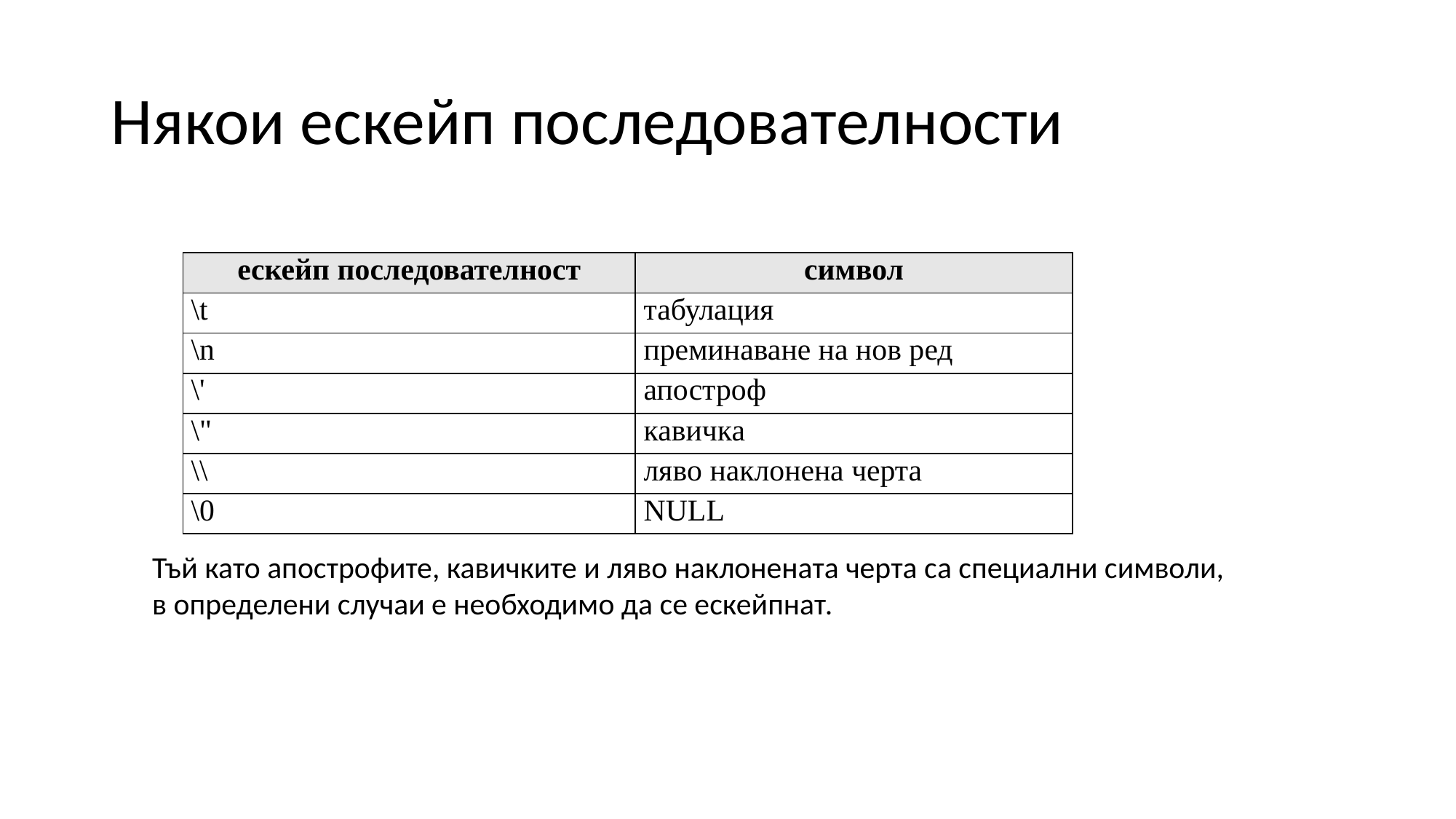

# Някои ескейп последователности
| ескейп последователност | символ |
| --- | --- |
| \t | табулация |
| \n | преминаване на нов ред |
| \' | апостроф |
| \" | кавичка |
| \\ | ляво наклонена черта |
| \0 | NULL |
Тъй като апострофите, кавичките и ляво наклонената черта са специални символи, в определени случаи е необходимо да се ескейпнат.